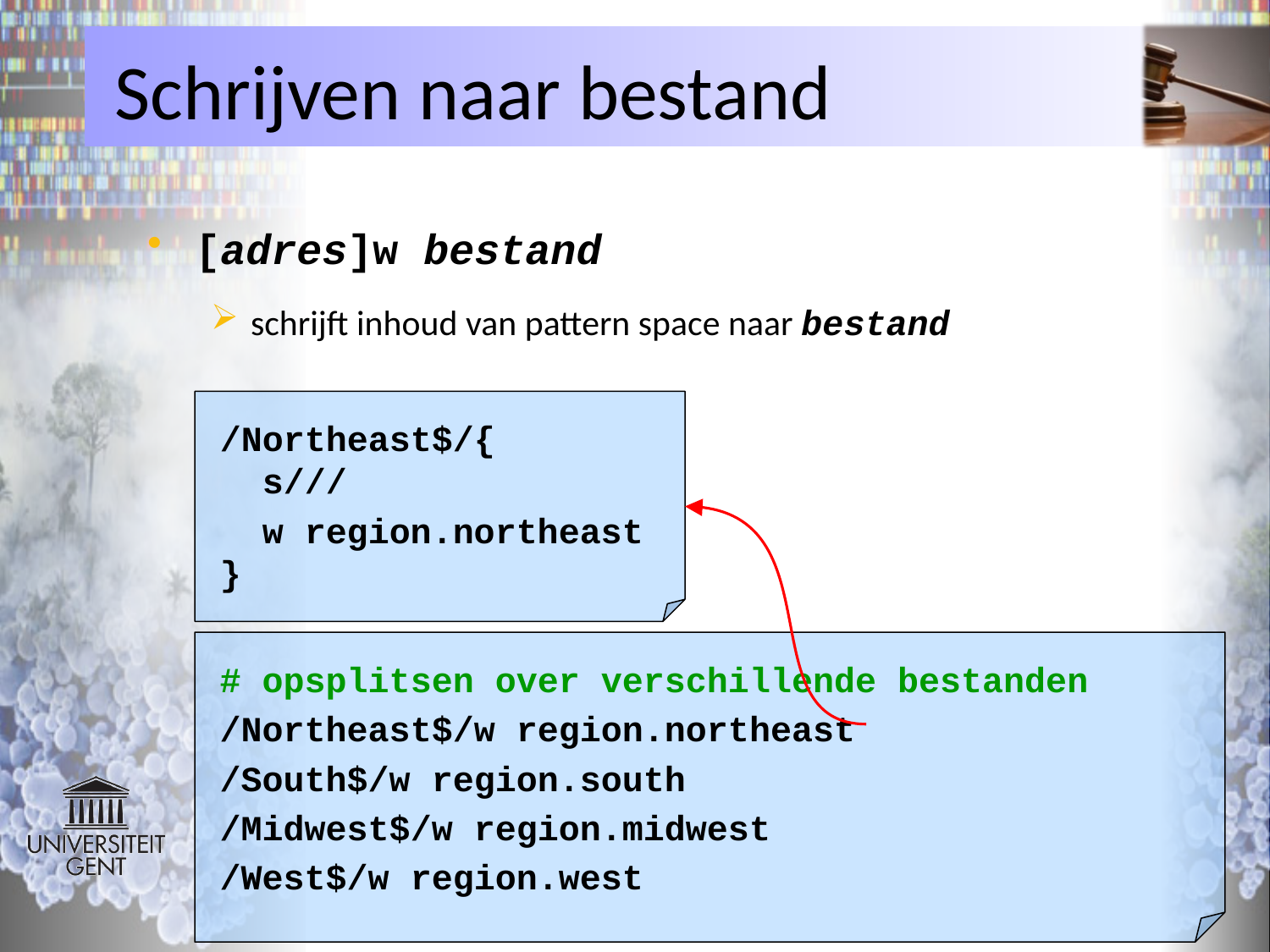

# Schrijven naar bestand
[adres]w bestand

schrijft inhoud van pattern space naar bestand

/Northeast$/{
  s///
  w region.northeast
}
# opsplitsen over verschillende bestanden
/Northeast$/w region.northeast
/South$/w region.south
/Midwest$/w region.midwest
/West$/w region.west